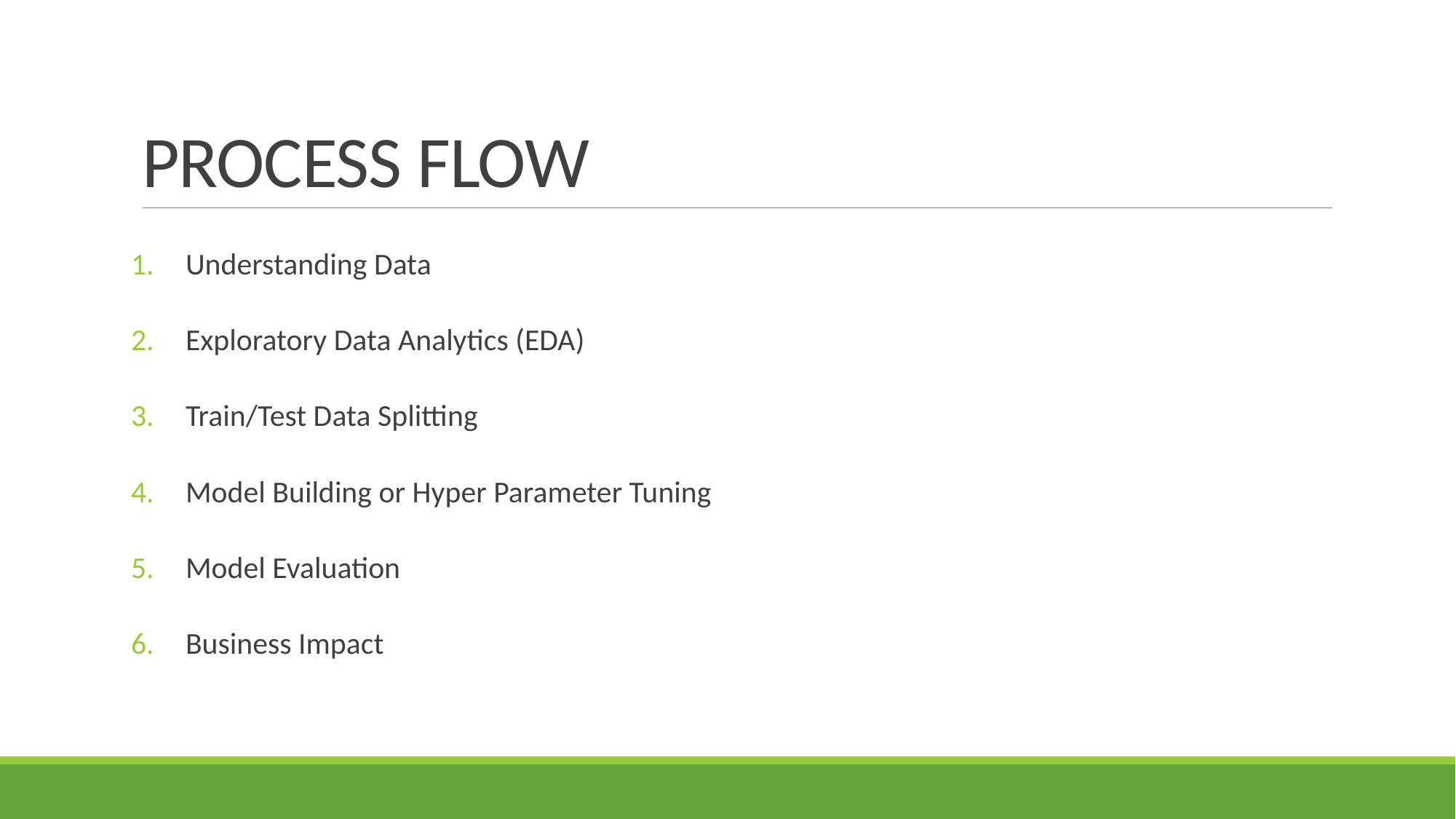

# PROCESS FLOW
Understanding Data
Exploratory Data Analytics (EDA)
Train/Test Data Splitting
Model Building or Hyper Parameter Tuning
Model Evaluation
Business Impact